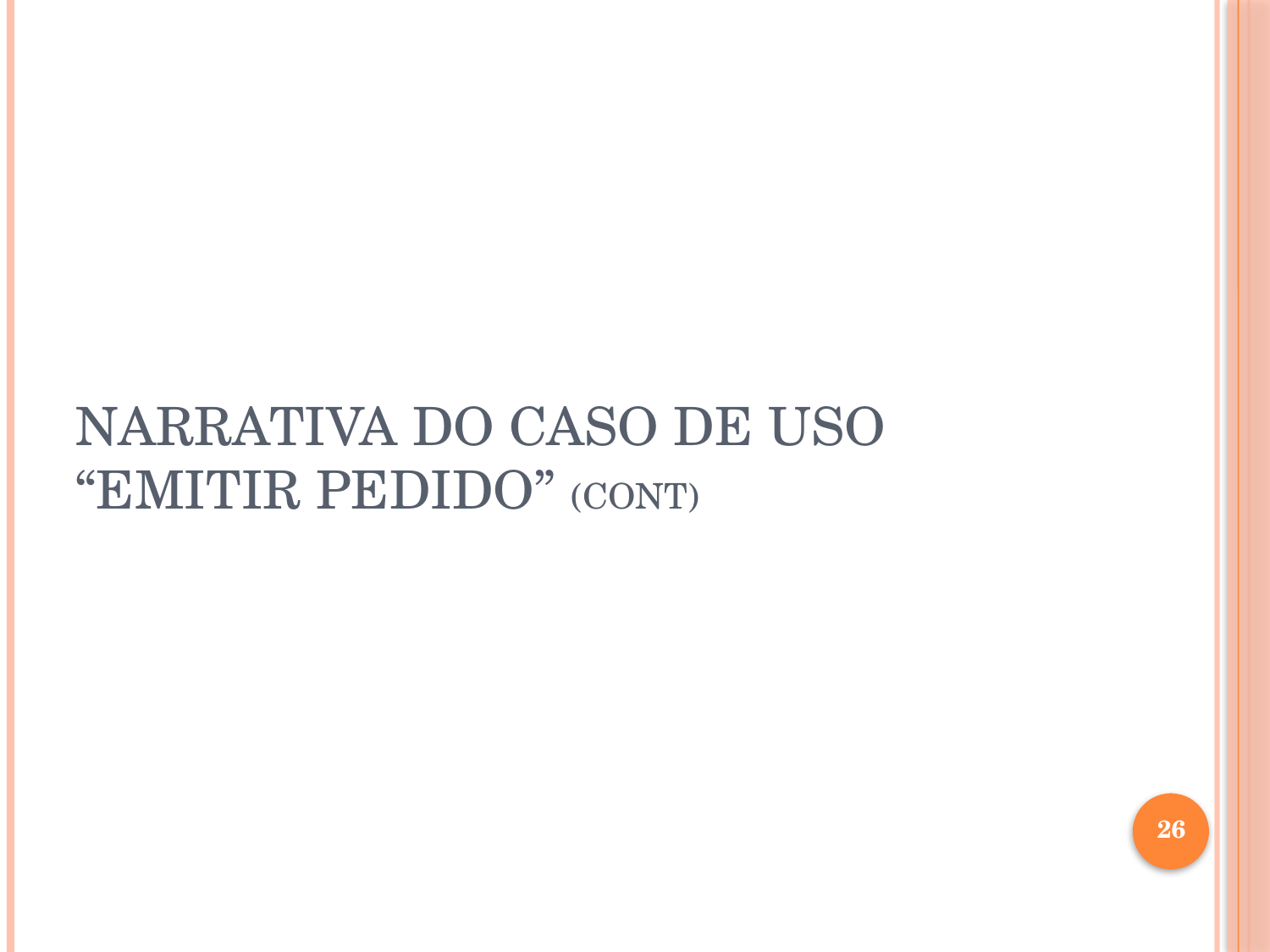

# Narrativa do Caso de Uso “Emitir Pedido” (cont)
26